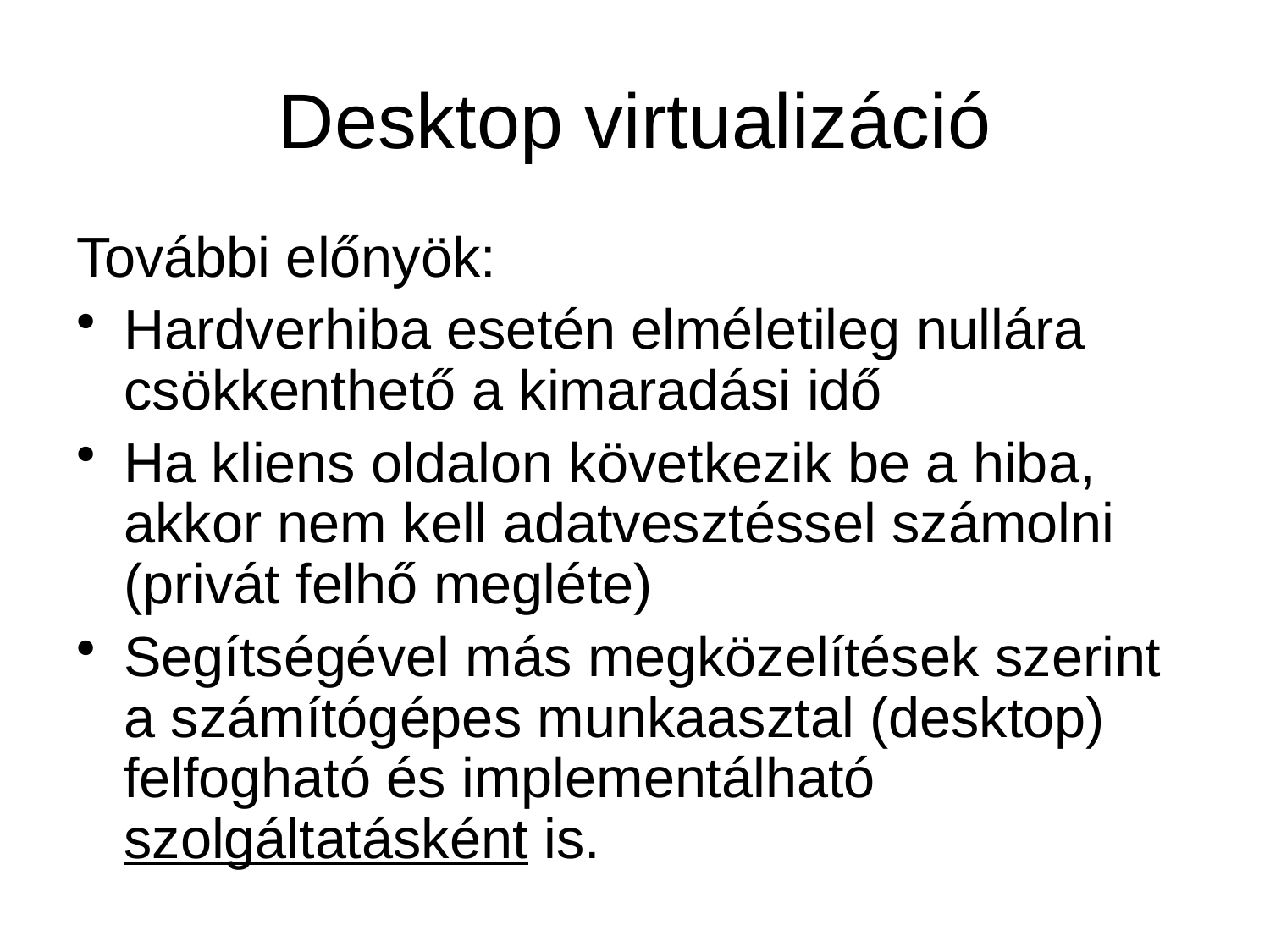

# Desktop virtualizáció
További előnyök:
Hardverhiba esetén elméletileg nullára csökkenthető a kimaradási idő
Ha kliens oldalon következik be a hiba, akkor nem kell adatvesztéssel számolni
(privát felhő megléte)
Segítségével más megközelítések szerint a számítógépes munkaasztal (desktop) felfogható és implementálható szolgáltatásként is.